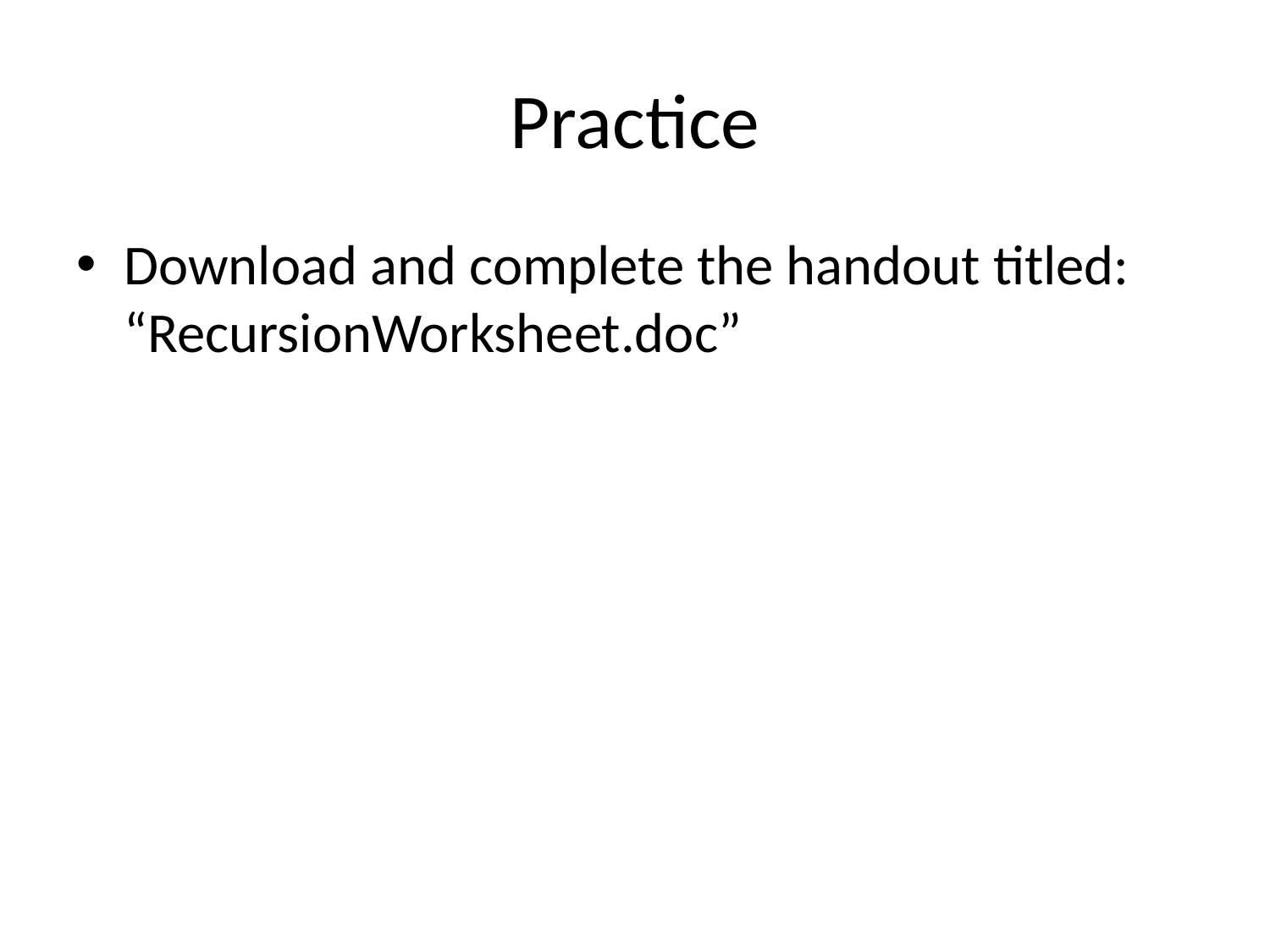

# Practice
Download and complete the handout titled: “RecursionWorksheet.doc”